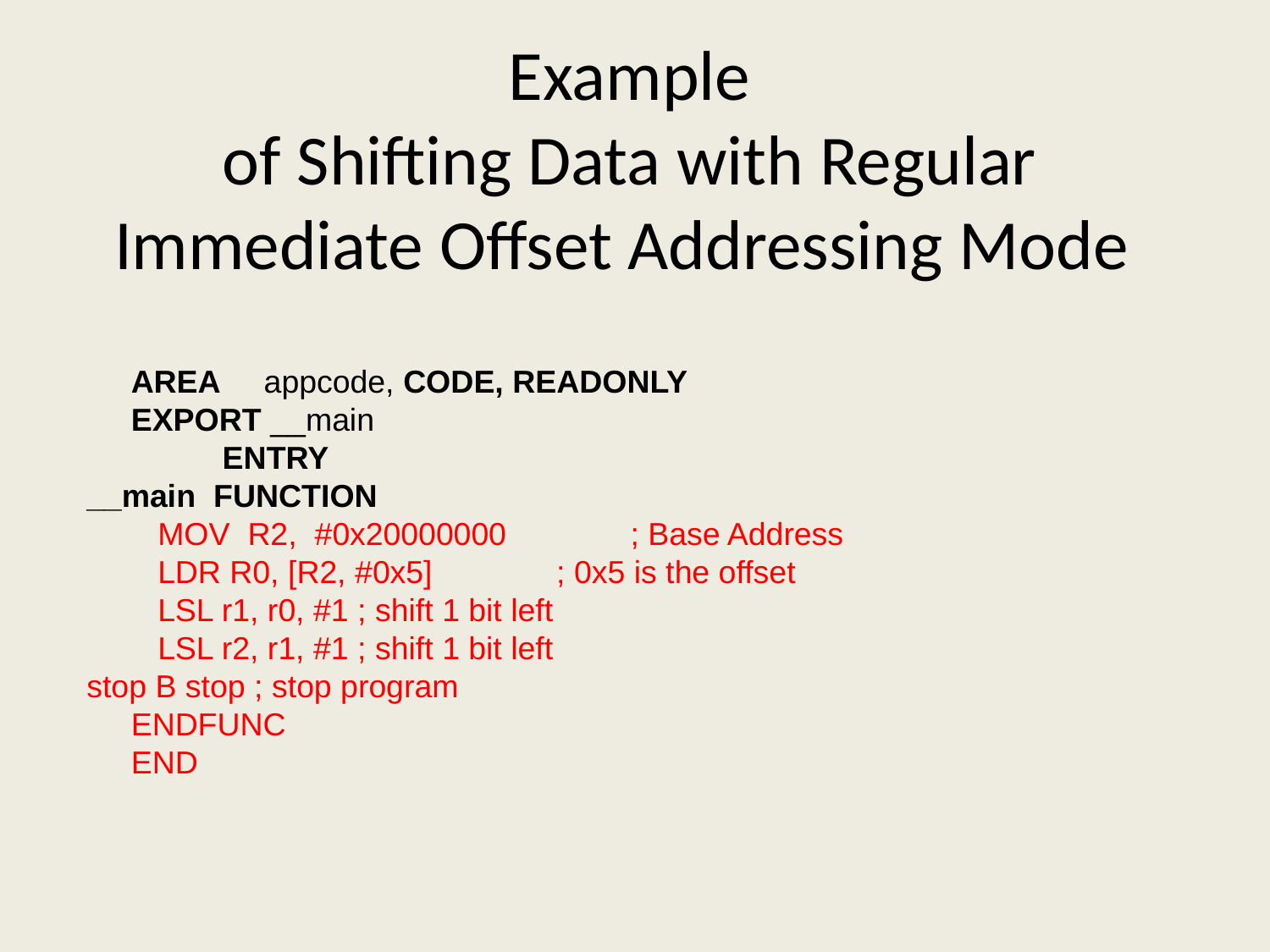

# Example of Shifting Data with Regular Immediate Offset Addressing Mode

     AREA     appcode, CODE, READONLY
     EXPORT __main
	 ENTRY
__main  FUNCTION
        MOV  R2,  #0x20000000              ; Base Address
        LDR R0, [R2, #0x5]              ; 0x5 is the offset
        LSL r1, r0, #1 ; shift 1 bit left
        LSL r2, r1, #1 ; shift 1 bit left
stop B stop ; stop program
     ENDFUNC
     END